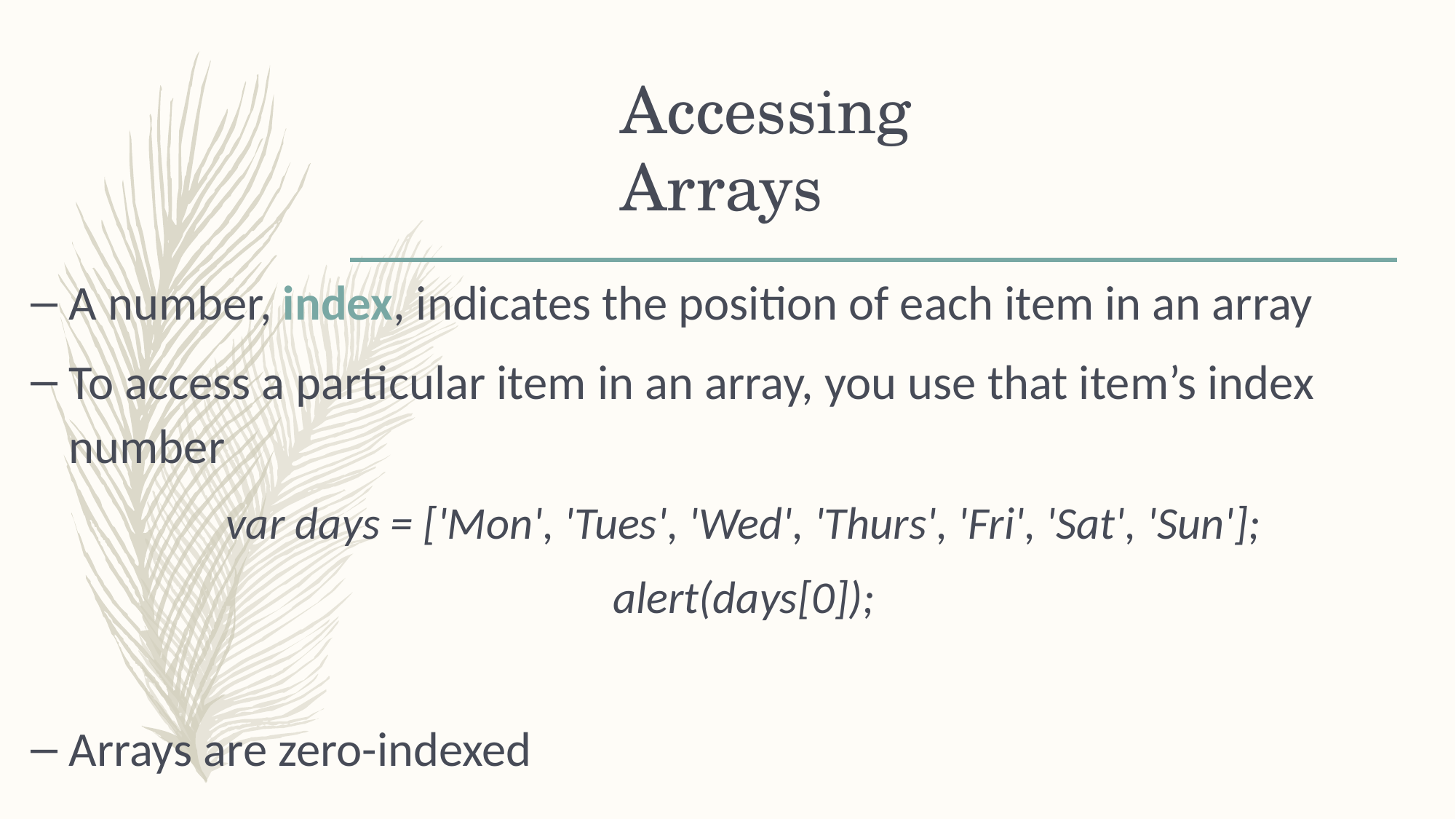

# Accessing Arrays
A number, index, indicates the position of each item in an array
To access a particular item in an array, you use that item’s index number
var days = ['Mon', 'Tues', 'Wed', 'Thurs', 'Fri', 'Sat', 'Sun'];
alert(days[0]);

Arrays are zero-indexed